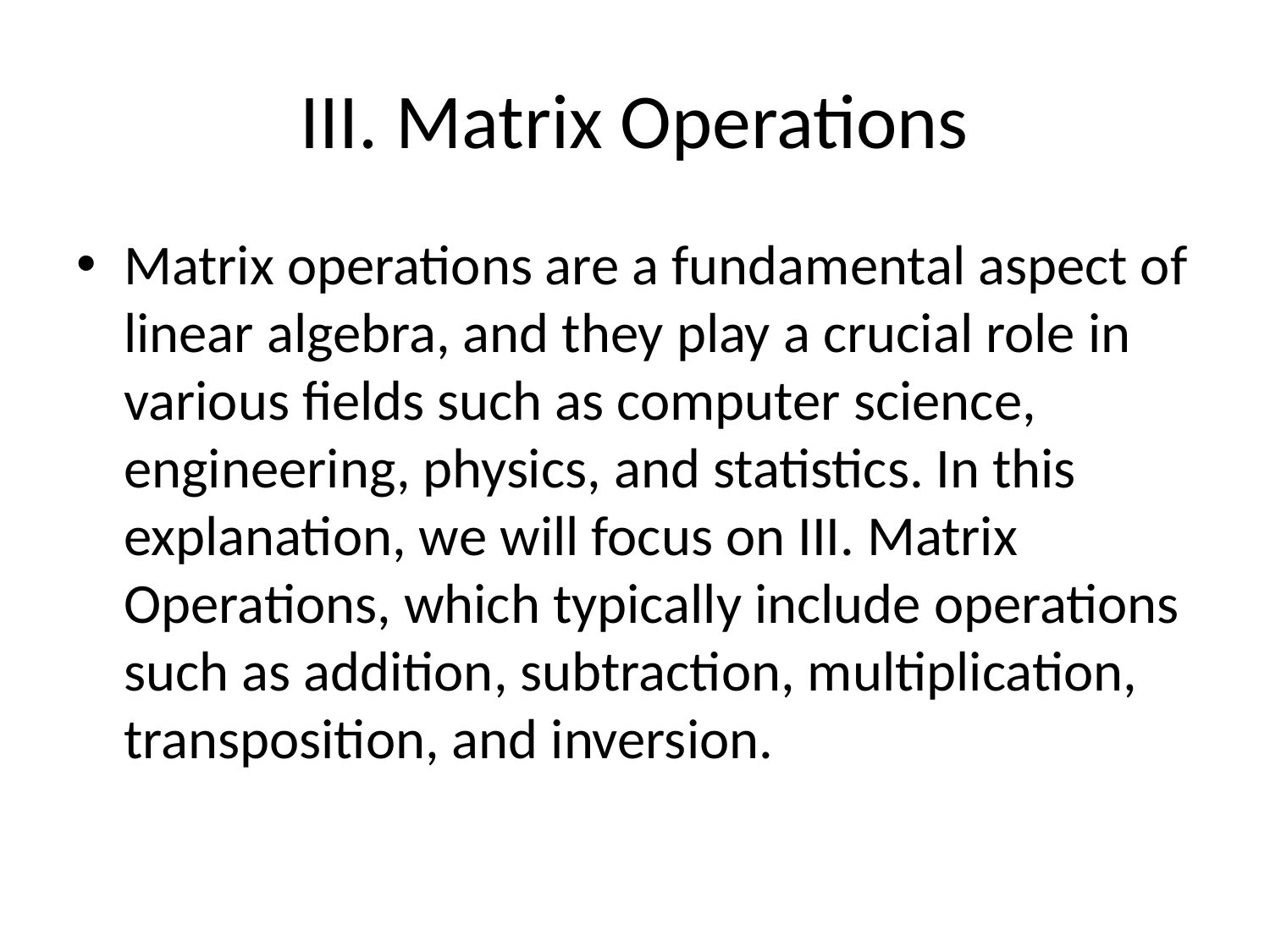

# III. Matrix Operations
Matrix operations are a fundamental aspect of linear algebra, and they play a crucial role in various fields such as computer science, engineering, physics, and statistics. In this explanation, we will focus on III. Matrix Operations, which typically include operations such as addition, subtraction, multiplication, transposition, and inversion.